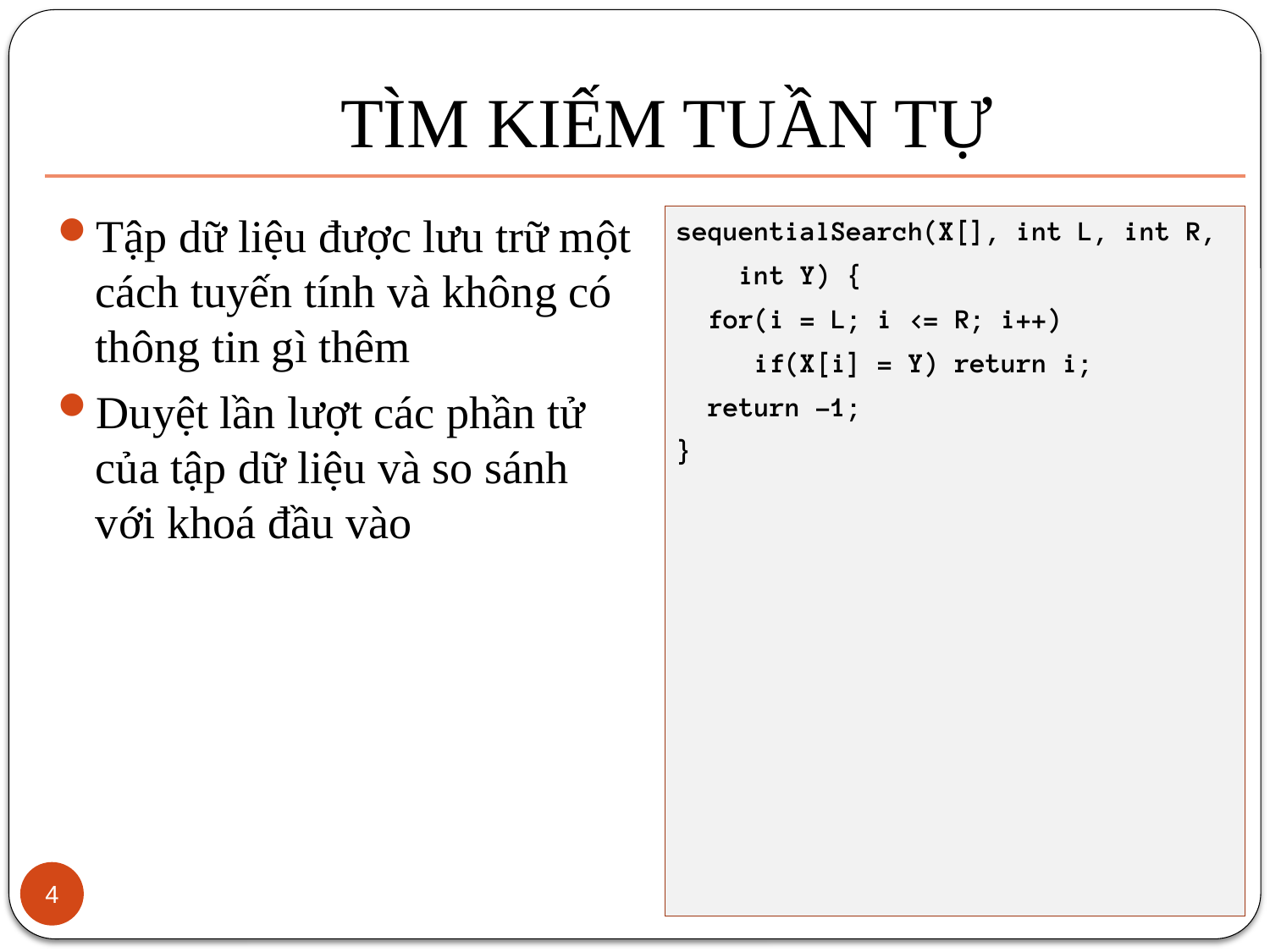

# TÌM KIẾM TUẦN TỰ
Tập dữ liệu được lưu trữ một cách tuyến tính và không có thông tin gì thêm
Duyệt lần lượt các phần tử của tập dữ liệu và so sánh với khoá đầu vào

sequentialSearch(X[], int L, int R,
    int Y) {
  for(i = L; i <= R; i++)
     if(X[i] = Y) return i;
  return -1;
}
4